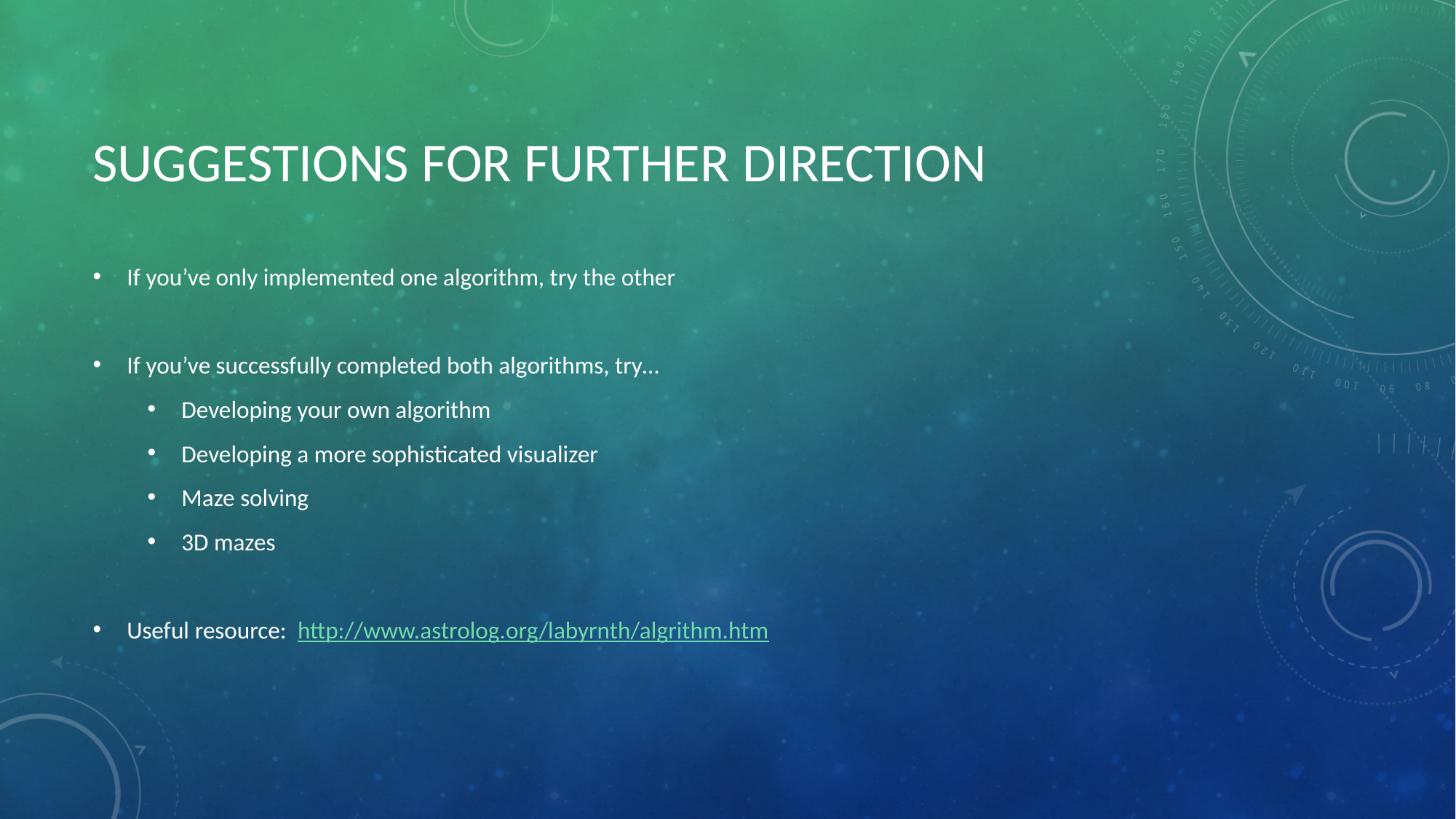

# Suggestions for Further Direction
If you’ve only implemented one algorithm, try the other

If you’ve successfully completed both algorithms, try…
Developing your own algorithm
Developing a more sophisticated visualizer
Maze solving
3D mazes

Useful resource:  http://www.astrolog.org/labyrnth/algrithm.htm